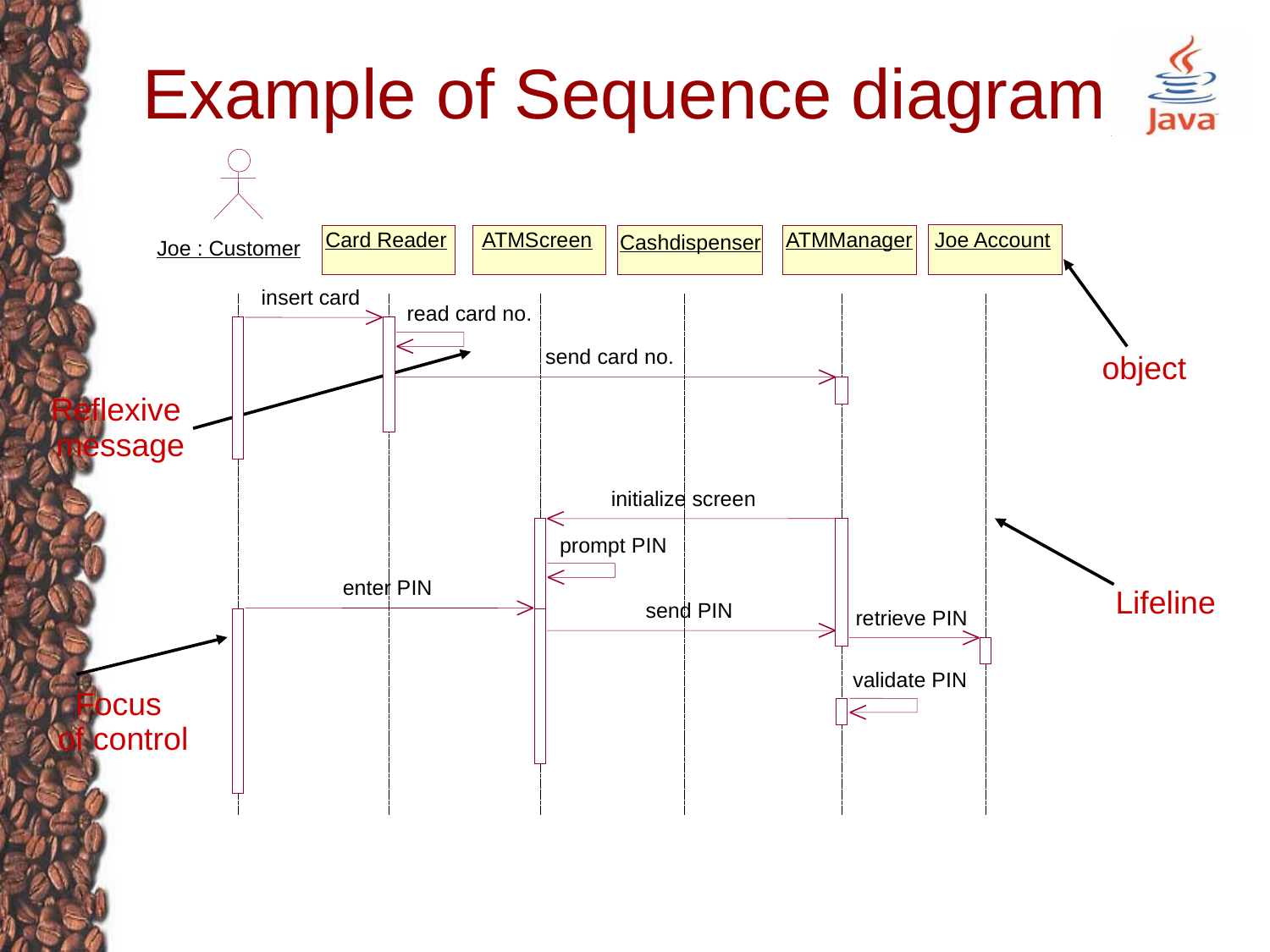

Example of Sequence diagram

Card Reader
ATMScreen
ATMManager
Joe Account
Cashdispenser
Joe : Customer

insert card

read card no.

object
send card no.

Reflexive
message
initialize screen

prompt PIN

enter PIN

Lifeline
send PIN

retrieve PIN

validate PIN
Focus
of control